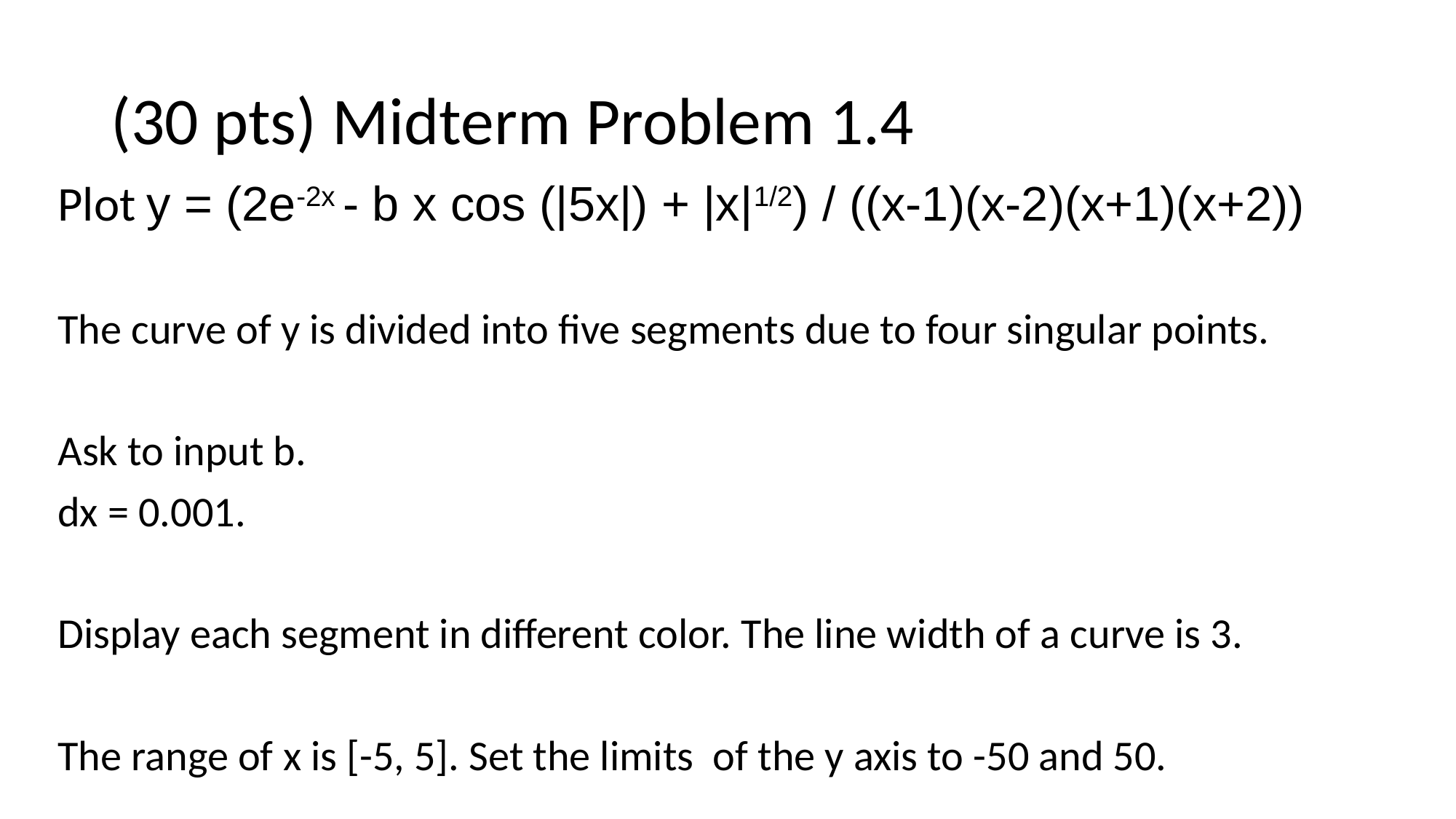

# (30 pts) Midterm Problem 1.4
Plot y = (2e-2x - b x cos (|5x|) + |x|1/2) / ((x-1)(x-2)(x+1)(x+2))

The curve of y is divided into five segments due to four singular points.

Ask to input b.
dx = 0.001.

Display each segment in different color. The line width of a curve is 3.

The range of x is [-5, 5]. Set the limits  of the y axis to -50 and 50.